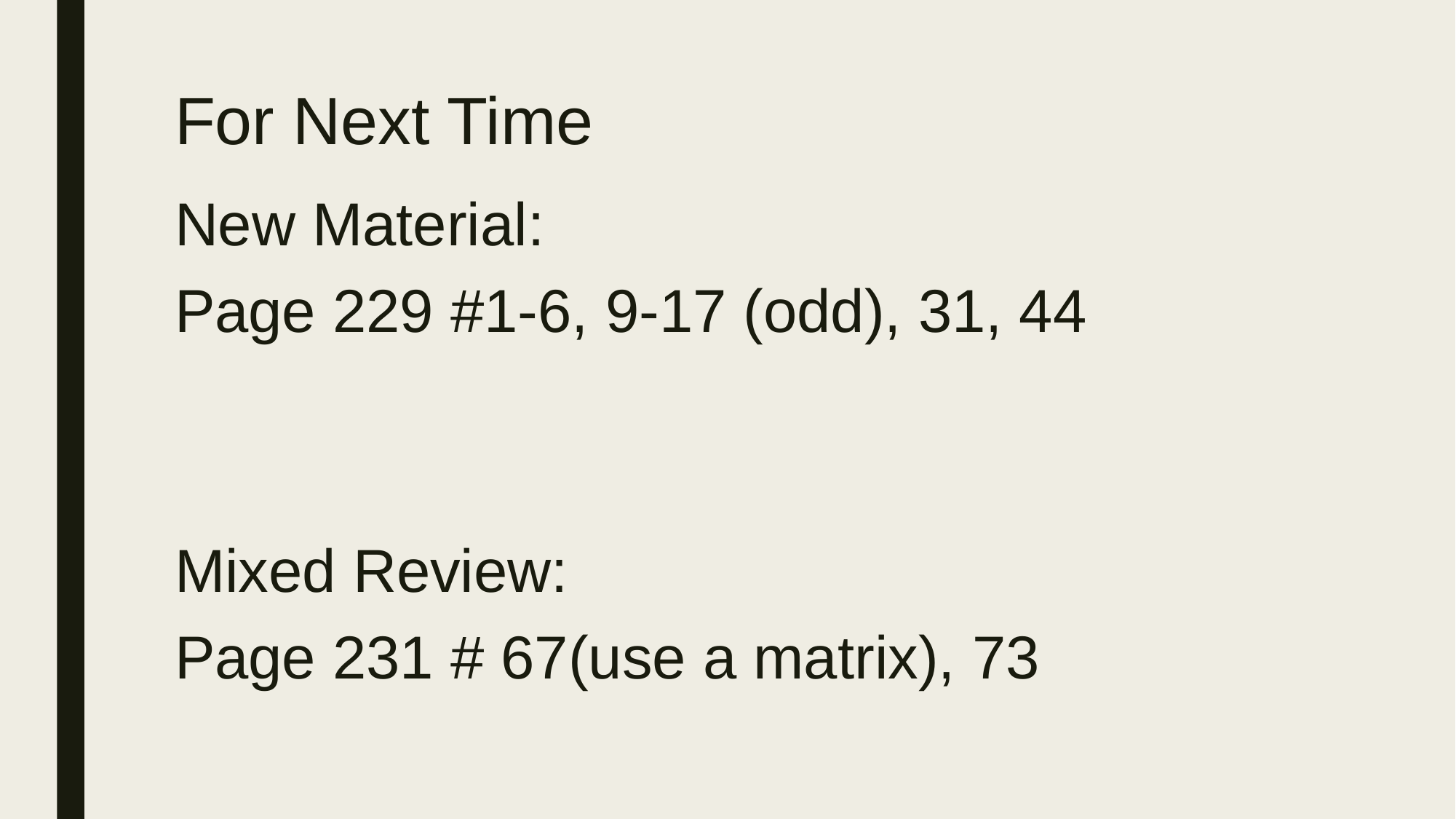

# For Next Time
New Material:
Page 229 #1-6, 9-17 (odd), 31, 44

Mixed Review:
Page 231 # 67(use a matrix), 73